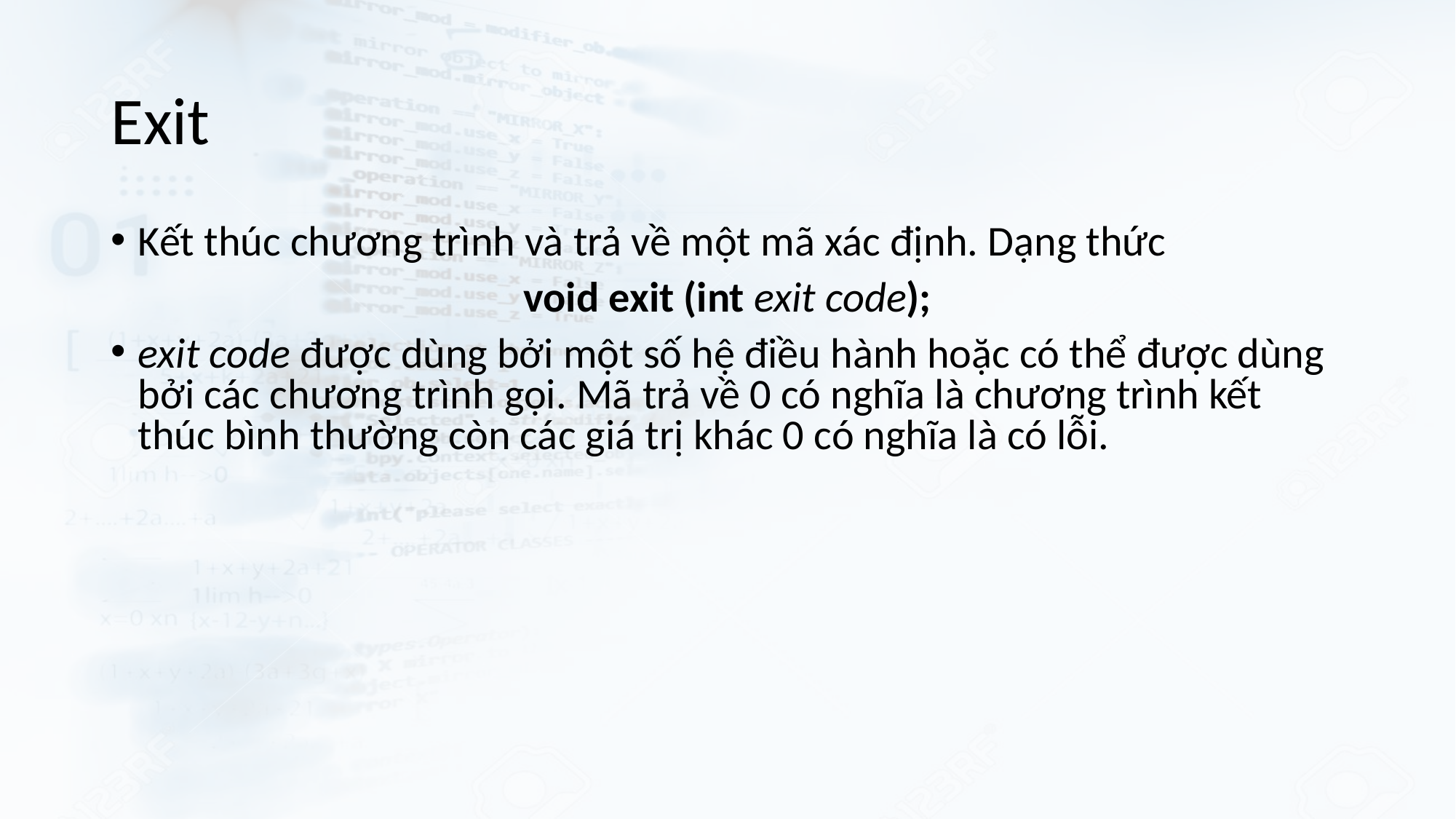

# Exit
Kết thúc chương trình và trả về một mã xác định. Dạng thức
void exit (int exit code);
exit code được dùng bởi một số hệ điều hành hoặc có thể được dùng bởi các chương trình gọi. Mã trả về 0 có nghĩa là chương trình kết thúc bình thường còn các giá trị khác 0 có nghĩa là có lỗi.